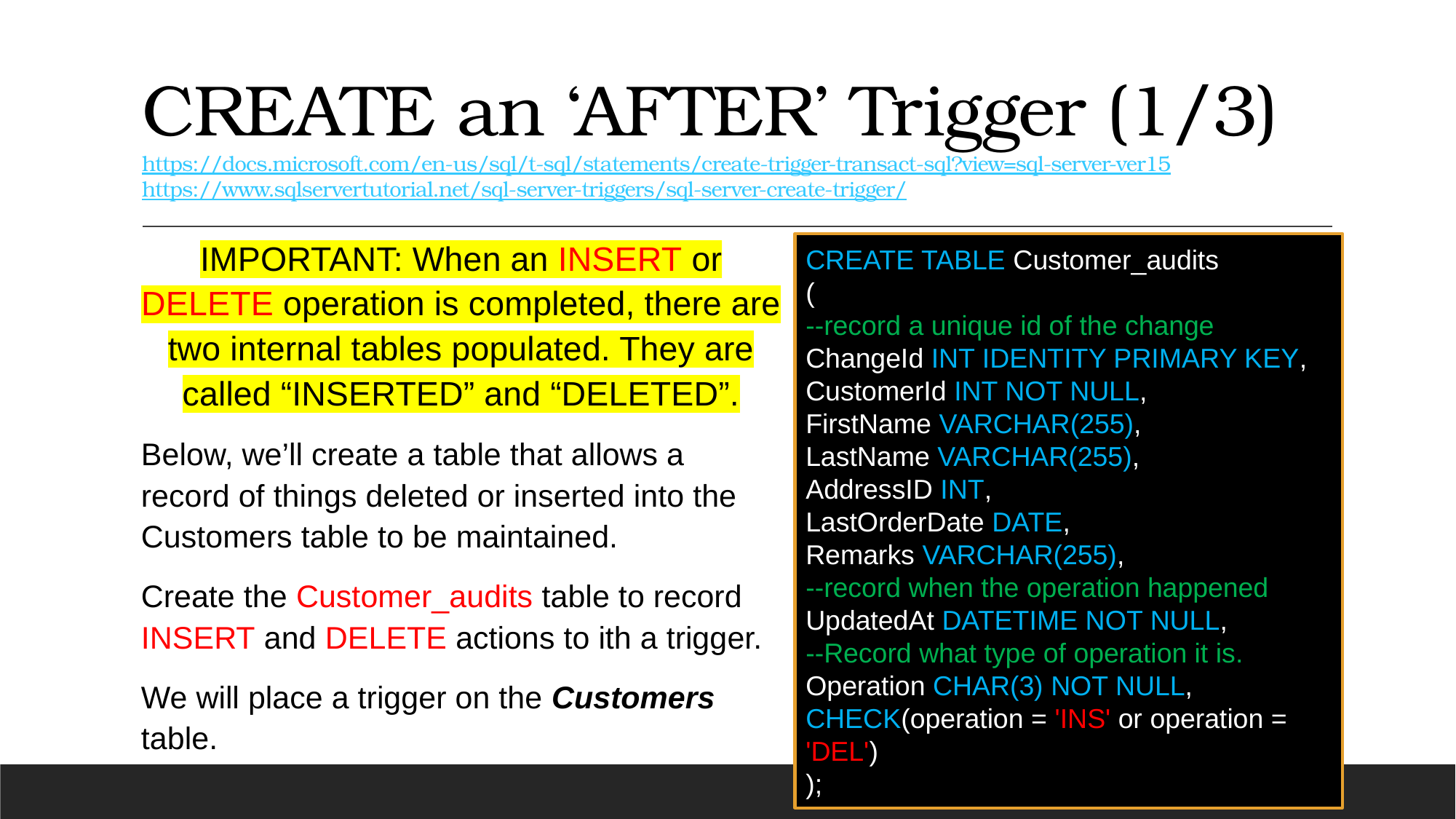

# CREATE an ‘AFTER’ Trigger (1/3) https://docs.microsoft.com/en-us/sql/t-sql/statements/create-trigger-transact-sql?view=sql-server-ver15 https://www.sqlservertutorial.net/sql-server-triggers/sql-server-create-trigger/
IMPORTANT: When an INSERT or DELETE operation is completed, there are two internal tables populated. They are called “INSERTED” and “DELETED”.
Below, we’ll create a table that allows a record of things deleted or inserted into the Customers table to be maintained.
Create the Customer_audits table to record INSERT and DELETE actions to ith a trigger.
We will place a trigger on the Customers table.
CREATE TABLE Customer_audits
(
--record a unique id of the change
ChangeId INT IDENTITY PRIMARY KEY,
CustomerId INT NOT NULL,
FirstName VARCHAR(255),
LastName VARCHAR(255),
AddressID INT,
LastOrderDate DATE,
Remarks VARCHAR(255),
--record when the operation happened
UpdatedAt DATETIME NOT NULL,
--Record what type of operation it is.
Operation CHAR(3) NOT NULL,
CHECK(operation = 'INS' or operation = 'DEL')
);